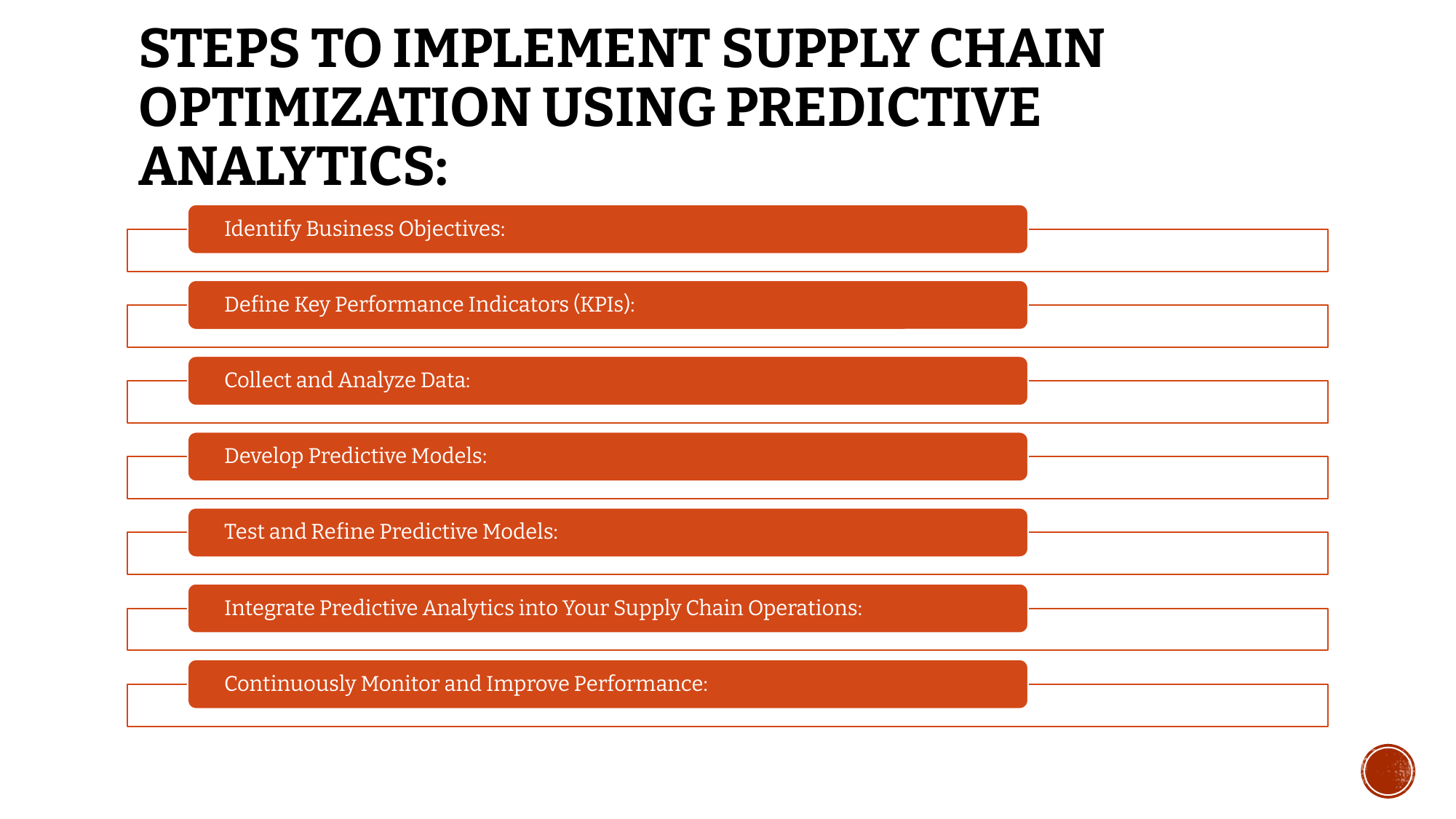

# Steps to Implement Supply Chain Optimization using Predictive Analytics:
Identify Business Objectives:
Define Key Performance Indicators (KPIs):
Collect and Analyze Data:
Develop Predictive Models:
Test and Refine Predictive Models:
Integrate Predictive Analytics into Your Supply Chain Operations:
Continuously Monitor and Improve Performance: